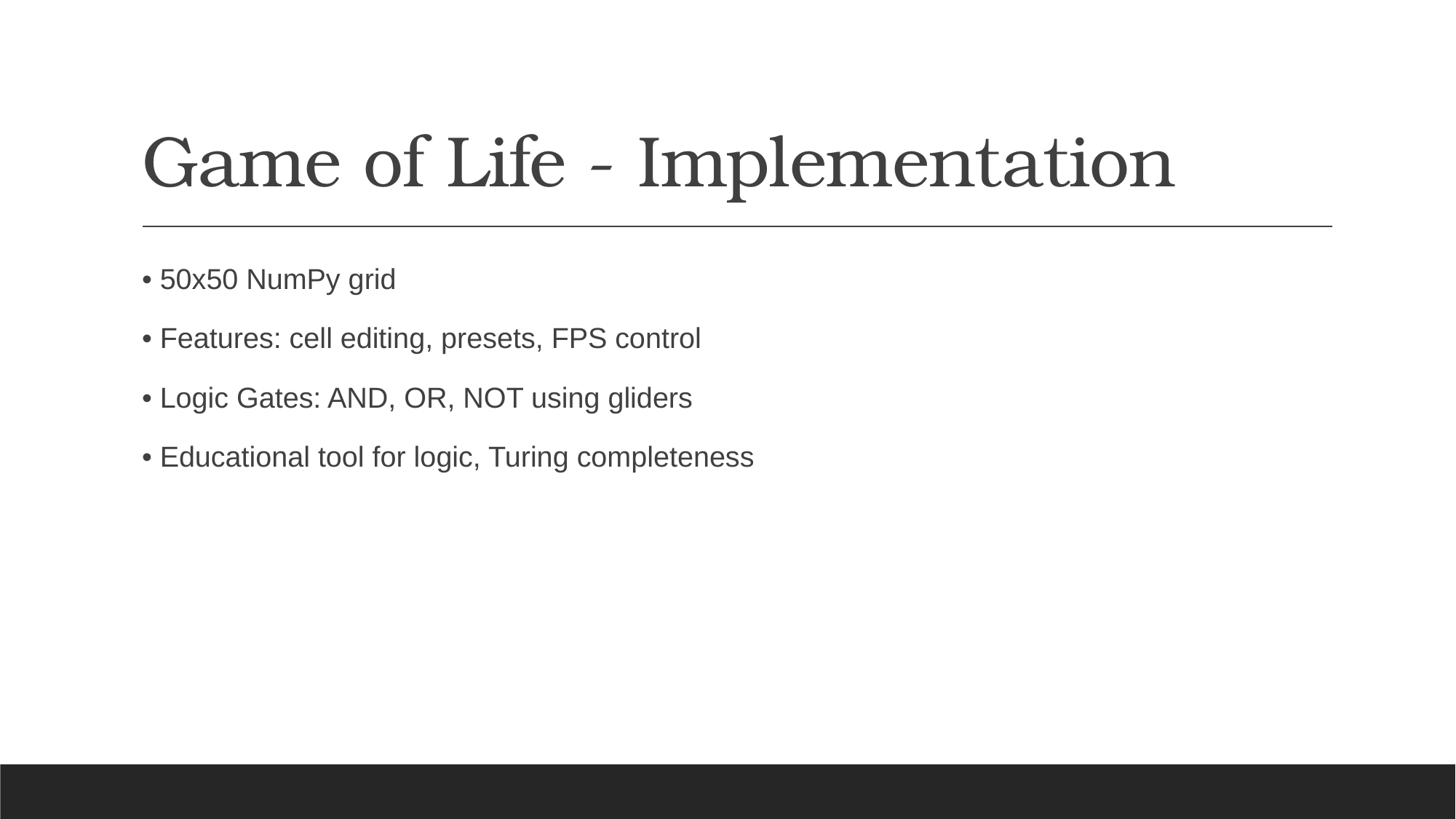

# Game of Life - Implementation
• 50x50 NumPy grid
• Features: cell editing, presets, FPS control
• Logic Gates: AND, OR, NOT using gliders
• Educational tool for logic, Turing completeness